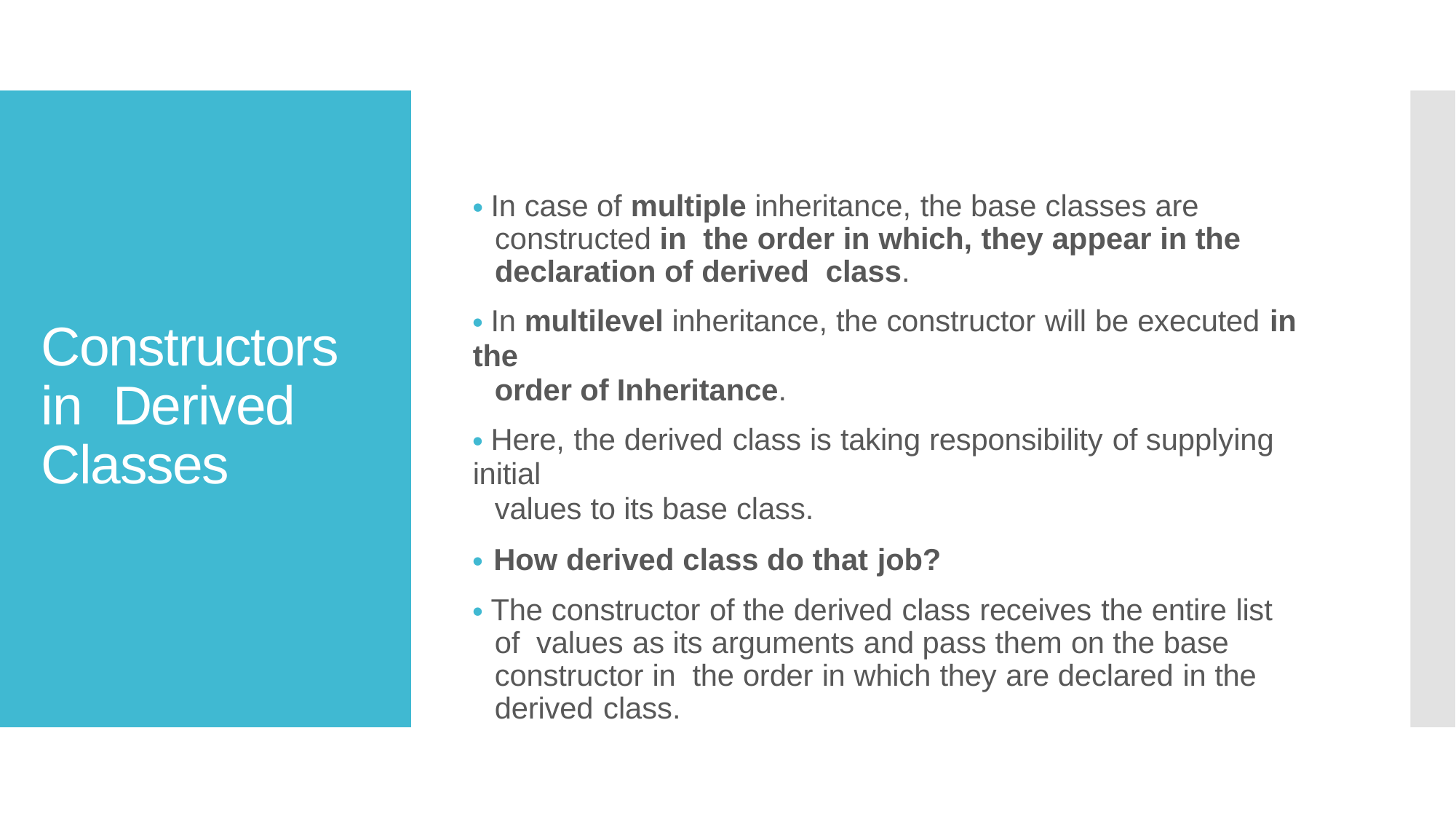

# 🞄 In case of multiple inheritance, the base classes are constructed in  the order in which, they appear in the declaration of derived  class.
🞄 In multilevel inheritance, the constructor will be executed in the
order of Inheritance.
🞄 Here, the derived class is taking responsibility of supplying initial
values to its base class.
🞄 How derived class do that job?
🞄 The constructor of the derived class receives the entire list of  values as its arguments and pass them on the base constructor in  the order in which they are declared in the derived class.
Constructors in  Derived  Classes